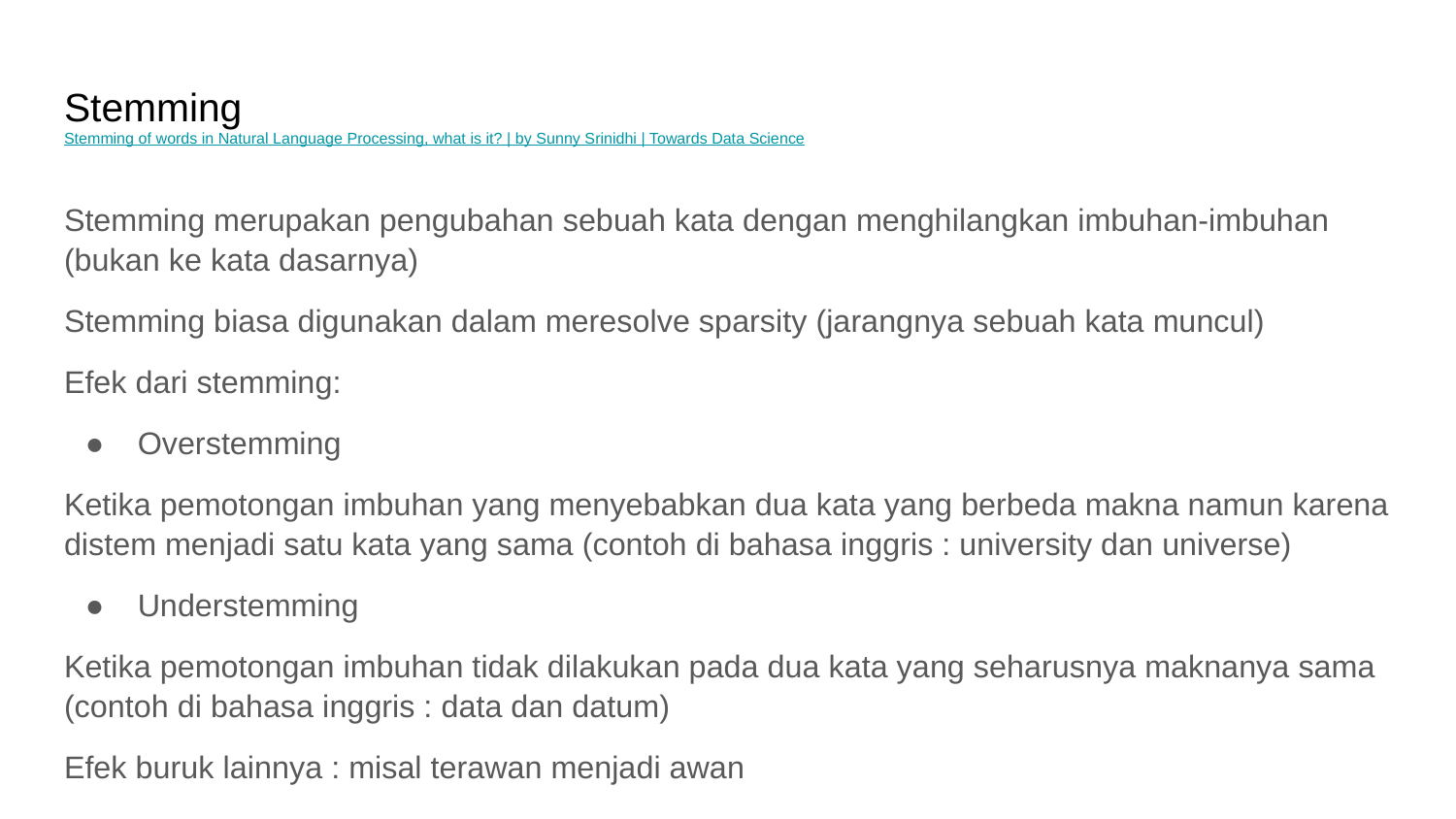

# Stemming
Stemming of words in Natural Language Processing, what is it? | by Sunny Srinidhi | Towards Data Science
Stemming merupakan pengubahan sebuah kata dengan menghilangkan imbuhan-imbuhan (bukan ke kata dasarnya)
Stemming biasa digunakan dalam meresolve sparsity (jarangnya sebuah kata muncul)
Efek dari stemming:
Overstemming
Ketika pemotongan imbuhan yang menyebabkan dua kata yang berbeda makna namun karena distem menjadi satu kata yang sama (contoh di bahasa inggris : university dan universe)
Understemming
Ketika pemotongan imbuhan tidak dilakukan pada dua kata yang seharusnya maknanya sama (contoh di bahasa inggris : data dan datum)
Efek buruk lainnya : misal terawan menjadi awan